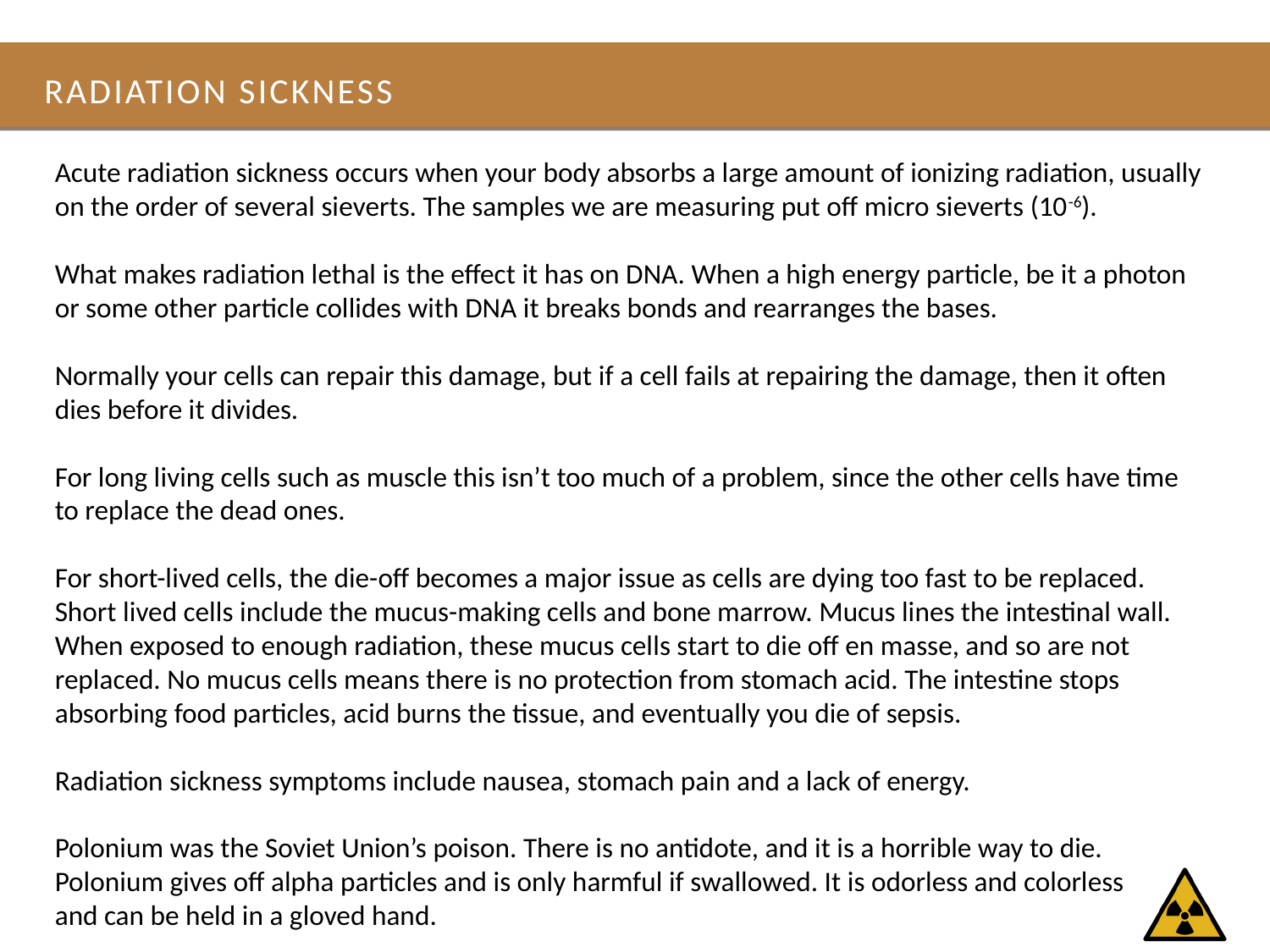

# Radiation Sickness
Acute radiation sickness occurs when your body absorbs a large amount of ionizing radiation, usually on the order of several sieverts. The samples we are measuring put off micro sieverts (10-6).

What makes radiation lethal is the effect it has on DNA. When a high energy particle, be it a photon or some other particle collides with DNA it breaks bonds and rearranges the bases.

Normally your cells can repair this damage, but if a cell fails at repairing the damage, then it often dies before it divides.

For long living cells such as muscle this isn’t too much of a problem, since the other cells have time to replace the dead ones.

For short-lived cells, the die-off becomes a major issue as cells are dying too fast to be replaced. Short lived cells include the mucus-making cells and bone marrow. Mucus lines the intestinal wall. When exposed to enough radiation, these mucus cells start to die off en masse, and so are not replaced. No mucus cells means there is no protection from stomach acid. The intestine stops absorbing food particles, acid burns the tissue, and eventually you die of sepsis.

Radiation sickness symptoms include nausea, stomach pain and a lack of energy.

Polonium was the Soviet Union’s poison. There is no antidote, and it is a horrible way to die. Polonium gives off alpha particles and is only harmful if swallowed. It is odorless and colorless      and can be held in a gloved hand.